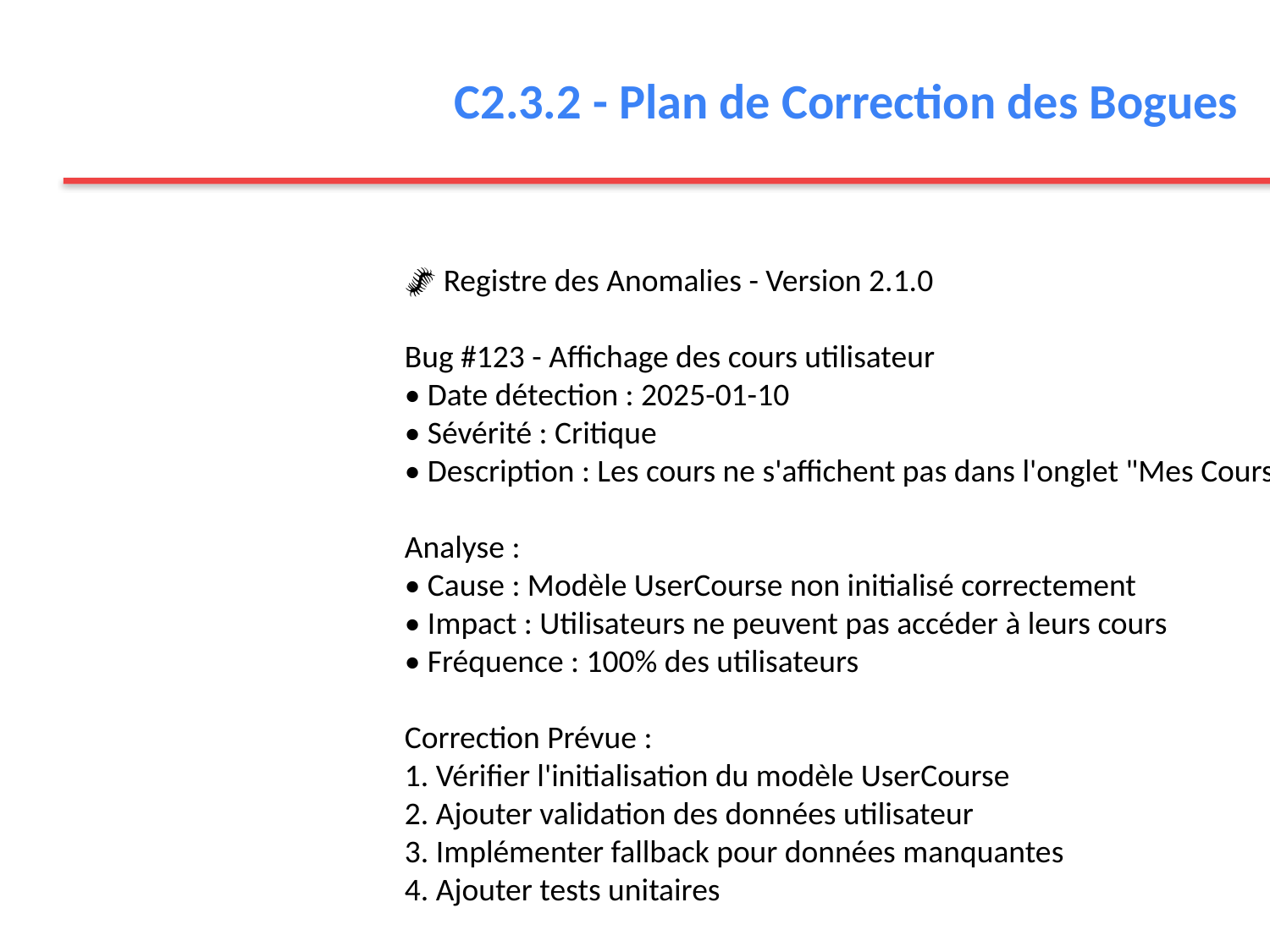

C2.3.2 - Plan de Correction des Bogues

🐛 Registre des Anomalies - Version 2.1.0

Bug #123 - Affichage des cours utilisateur
• Date détection : 2025-01-10
• Sévérité : Critique
• Description : Les cours ne s'affichent pas dans l'onglet "Mes Cours"

Analyse :
• Cause : Modèle UserCourse non initialisé correctement
• Impact : Utilisateurs ne peuvent pas accéder à leurs cours
• Fréquence : 100% des utilisateurs

Correction Prévue :
1. Vérifier l'initialisation du modèle UserCourse
2. Ajouter validation des données utilisateur
3. Implémenter fallback pour données manquantes
4. Ajouter tests unitaires

Correctif Appliqué :
```javascript
const getUserCourses = async (userId) => {
  try {
    const userCourses = await UserCourse.find({ userId });
    if (!userCourses || userCourses.length === 0) {
      return [];
    }
    return userCourses.map(uc => uc.courses).flat();
  } catch (error) {
    logger.error('Erreur lors de la récupération des cours:', error);
    return [];
  }
};
```

Tests Post-Correction :
• ✅ Test unitaire : Utilisateur sans cours
• ✅ Test unitaire : Utilisateur avec cours
• ✅ Test d'intégration : API /api/users/me/courses
• ✅ Test utilisateur : Interface frontend

Statut : ✅ Résolu (2025-01-12)